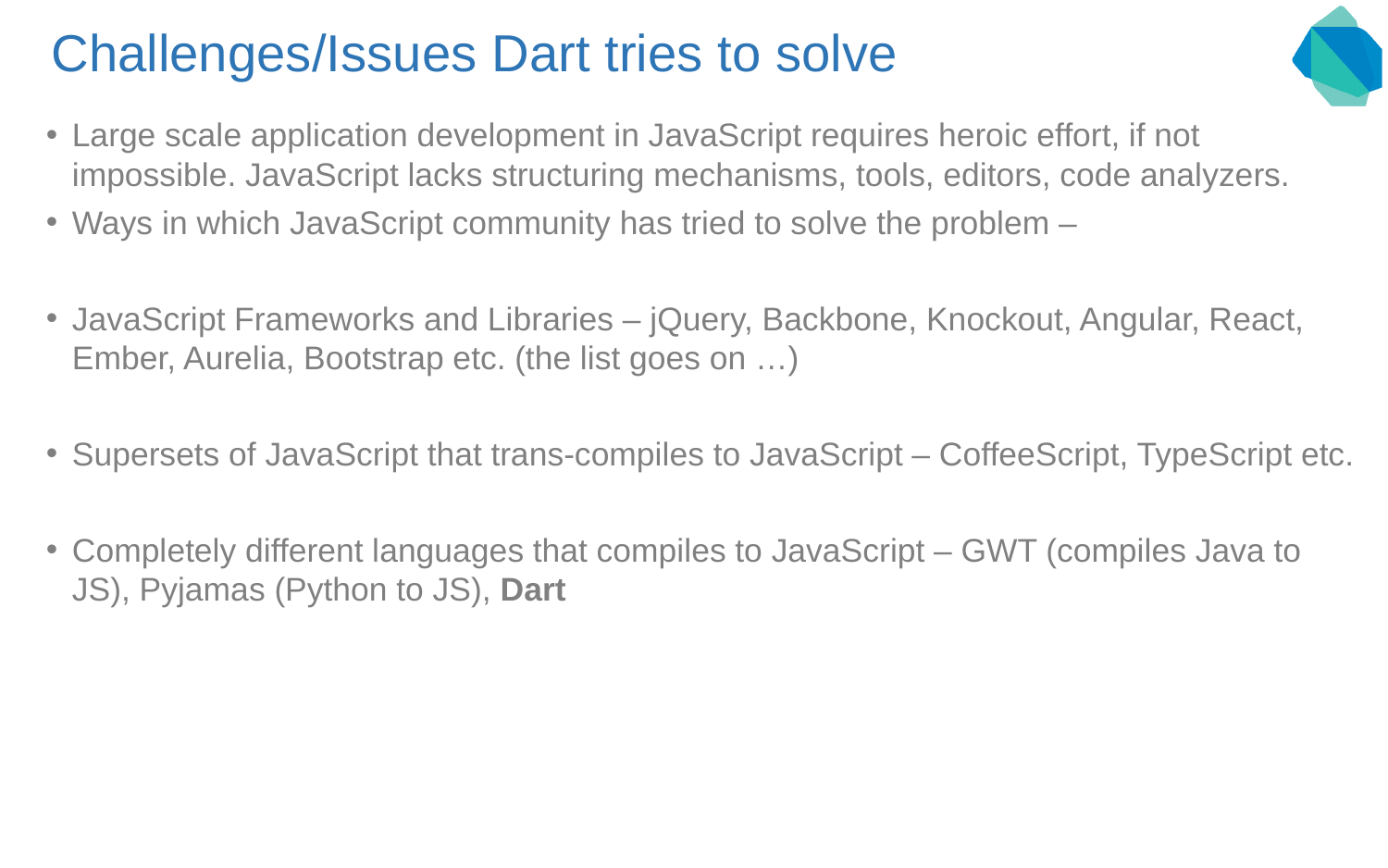

# Challenges/Issues Dart tries to solve
Large scale application development in JavaScript requires heroic effort, if not impossible. JavaScript lacks structuring mechanisms, tools, editors, code analyzers.
Ways in which JavaScript community has tried to solve the problem –

JavaScript Frameworks and Libraries – jQuery, Backbone, Knockout, Angular, React, Ember, Aurelia, Bootstrap etc. (the list goes on …)

Supersets of JavaScript that trans-compiles to JavaScript – CoffeeScript, TypeScript etc.

Completely different languages that compiles to JavaScript – GWT (compiles Java to JS), Pyjamas (Python to JS), Dart